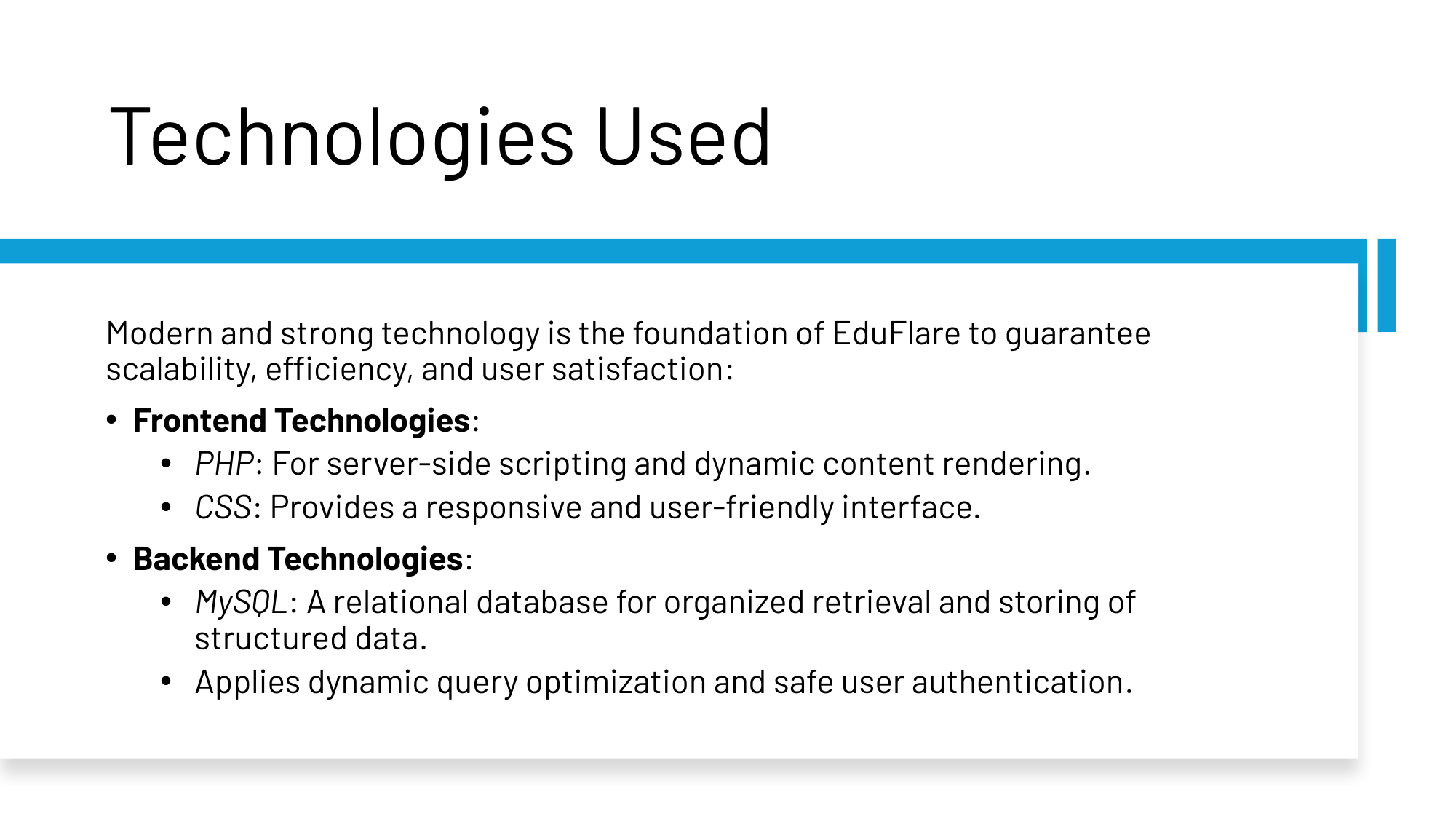

# Technologies Used

Modern and strong technology is the foundation of EduFlare to guarantee scalability, efficiency, and user satisfaction:
Frontend Technologies:
PHP: For server-side scripting and dynamic content rendering.
CSS: Provides a responsive and user-friendly interface.
Backend Technologies:
MySQL: A relational database for organized retrieval and storing of structured data.
Applies dynamic query optimization and safe user authentication.